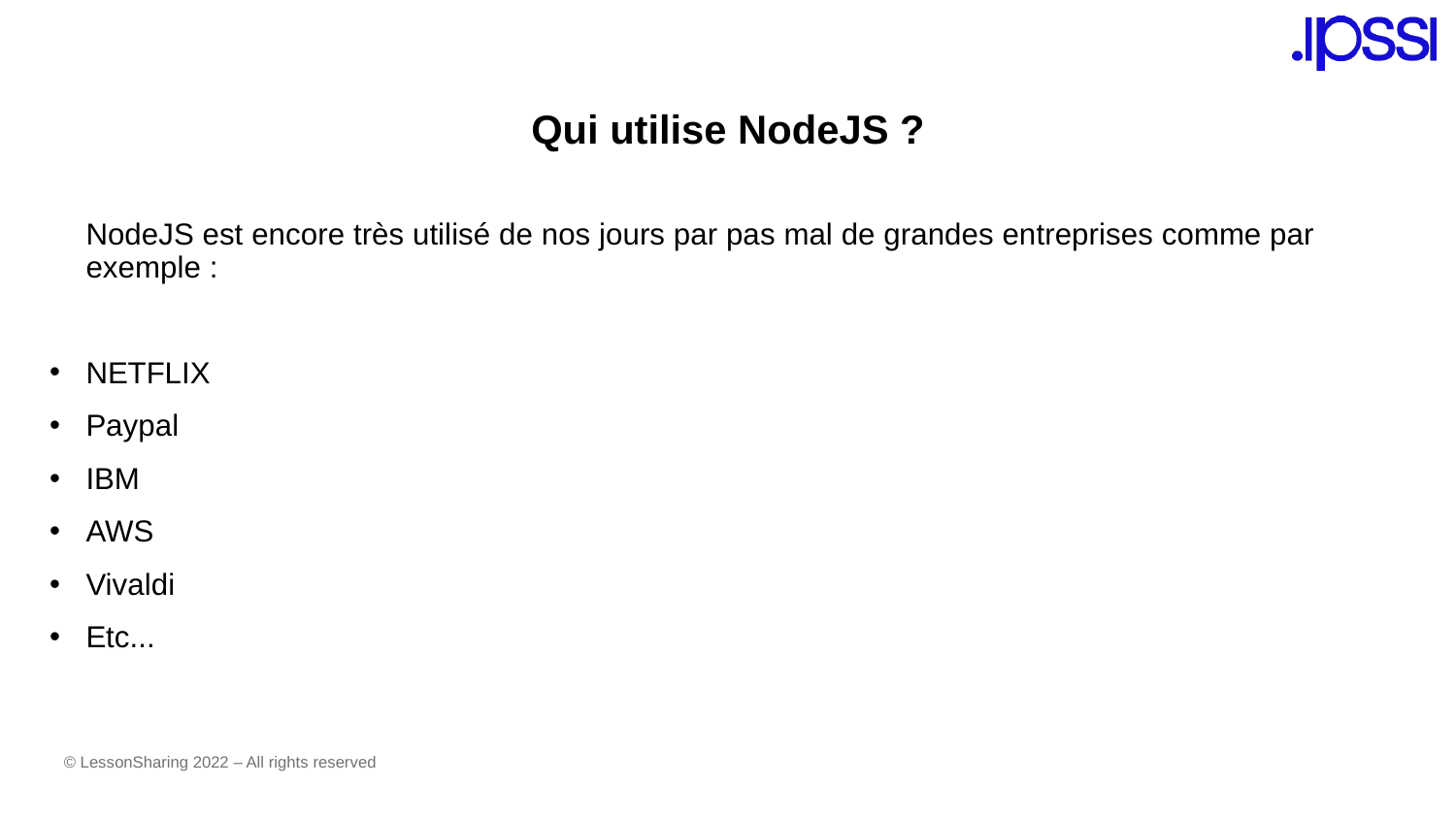

# Qui utilise NodeJS ?
NodeJS est encore très utilisé de nos jours par pas mal de grandes entreprises comme par exemple :

NETFLIX
Paypal
IBM
AWS
Vivaldi
Etc...